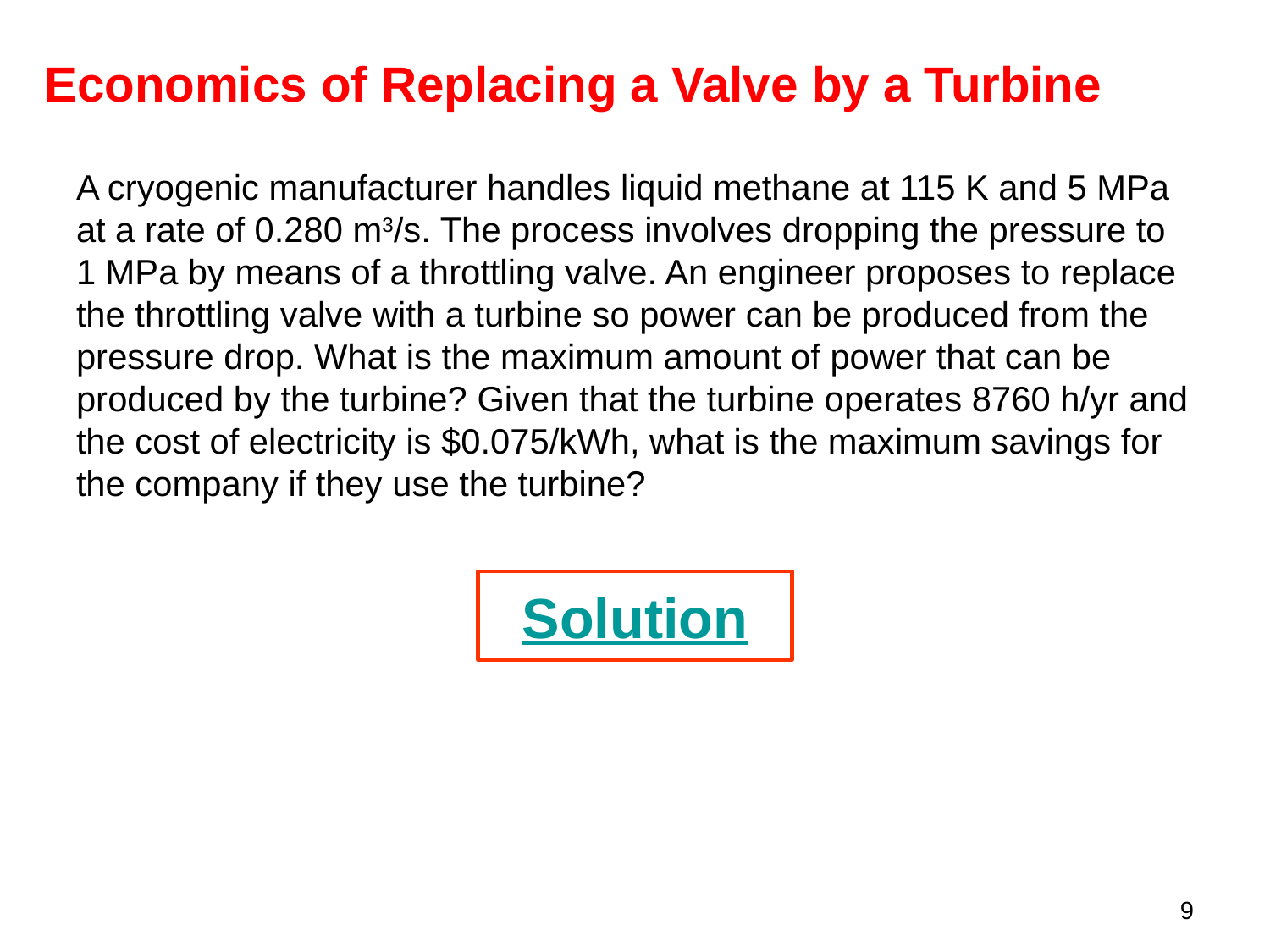

# Economics of Replacing a Valve by a Turbine
A cryogenic manufacturer handles liquid methane at 115 K and 5 MPa at a rate of 0.280 m3/s. The process involves dropping the pressure to 1 MPa by means of a throttling valve. An engineer proposes to replace the throttling valve with a turbine so power can be produced from the pressure drop. What is the maximum amount of power that can be produced by the turbine? Given that the turbine operates 8760 h/yr and the cost of electricity is $0.075/kWh, what is the maximum savings for the company if they use the turbine?
Solution
9